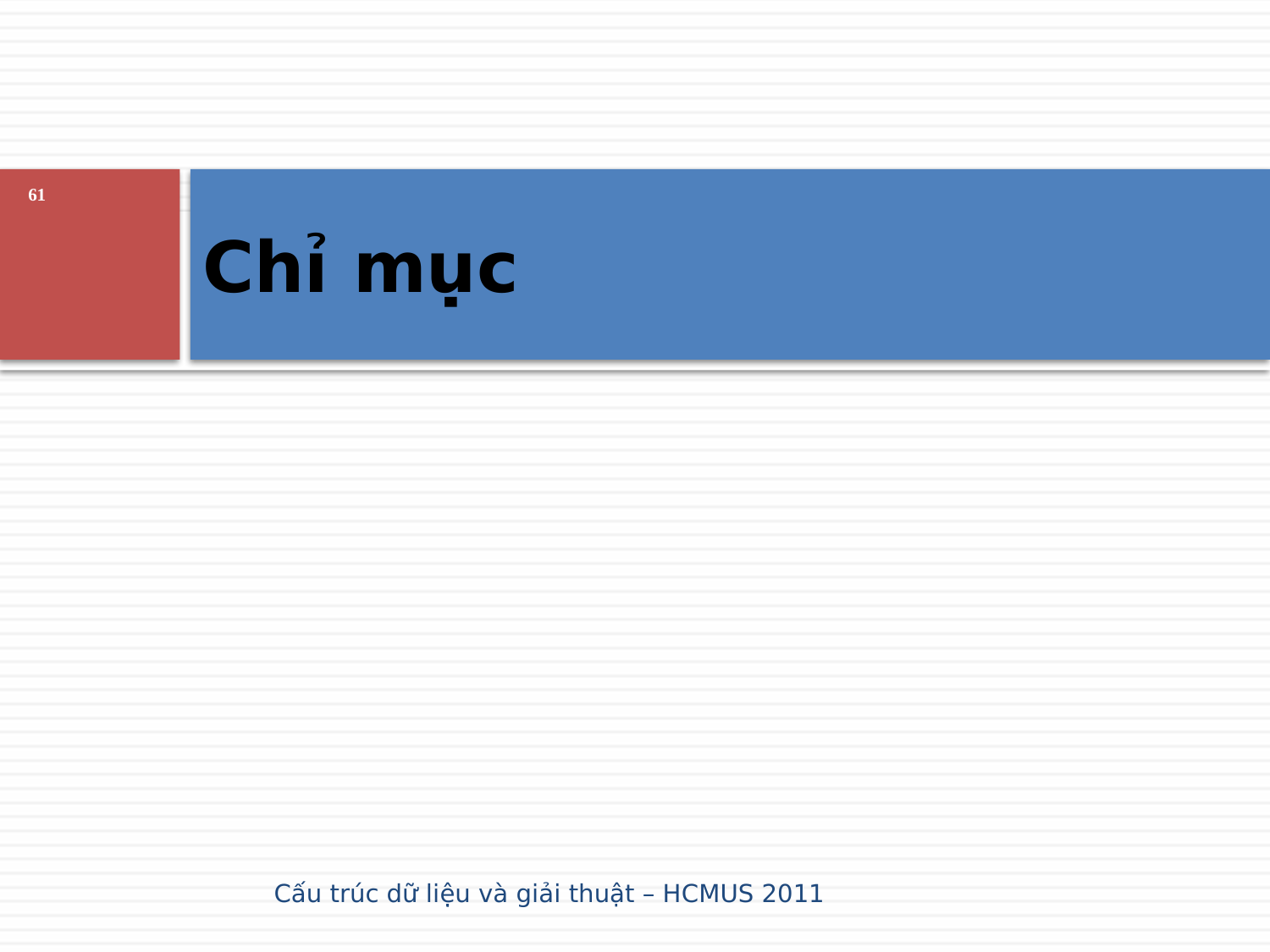

# Chỉ mục
61

Cấu trúc dữ liệu và giải thuật – HCMUS 2011